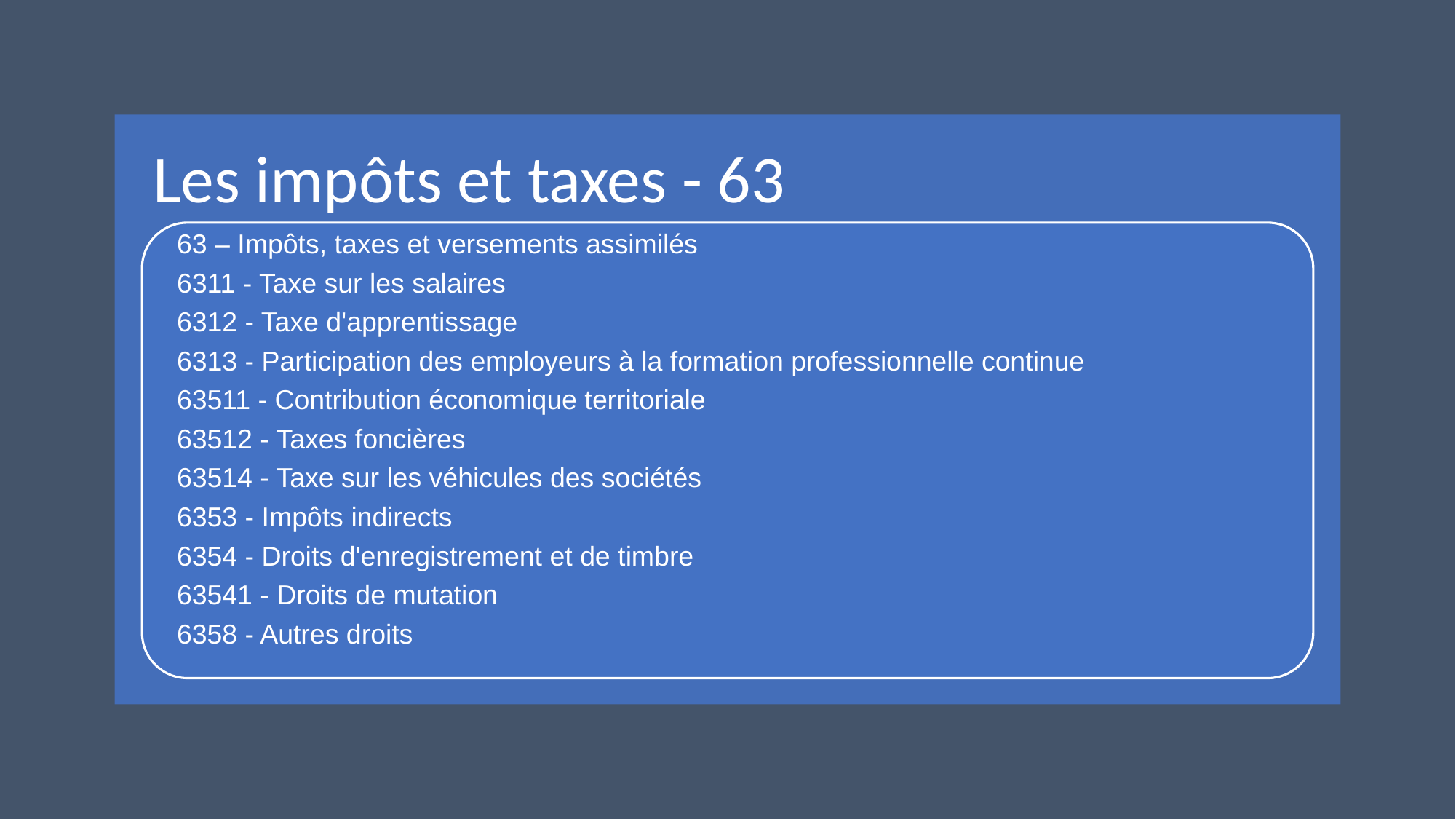

Les impôts et taxes - 63
63 – Impôts, taxes et versements assimilés
6311 - Taxe sur les salaires
6312 - Taxe d'apprentissage
6313 - Participation des employeurs à la formation professionnelle continue
63511 - Contribution économique territoriale
63512 - Taxes foncières
63514 - Taxe sur les véhicules des sociétés
6353 - Impôts indirects
6354 - Droits d'enregistrement et de timbre
63541 - Droits de mutation
6358 - Autres droits